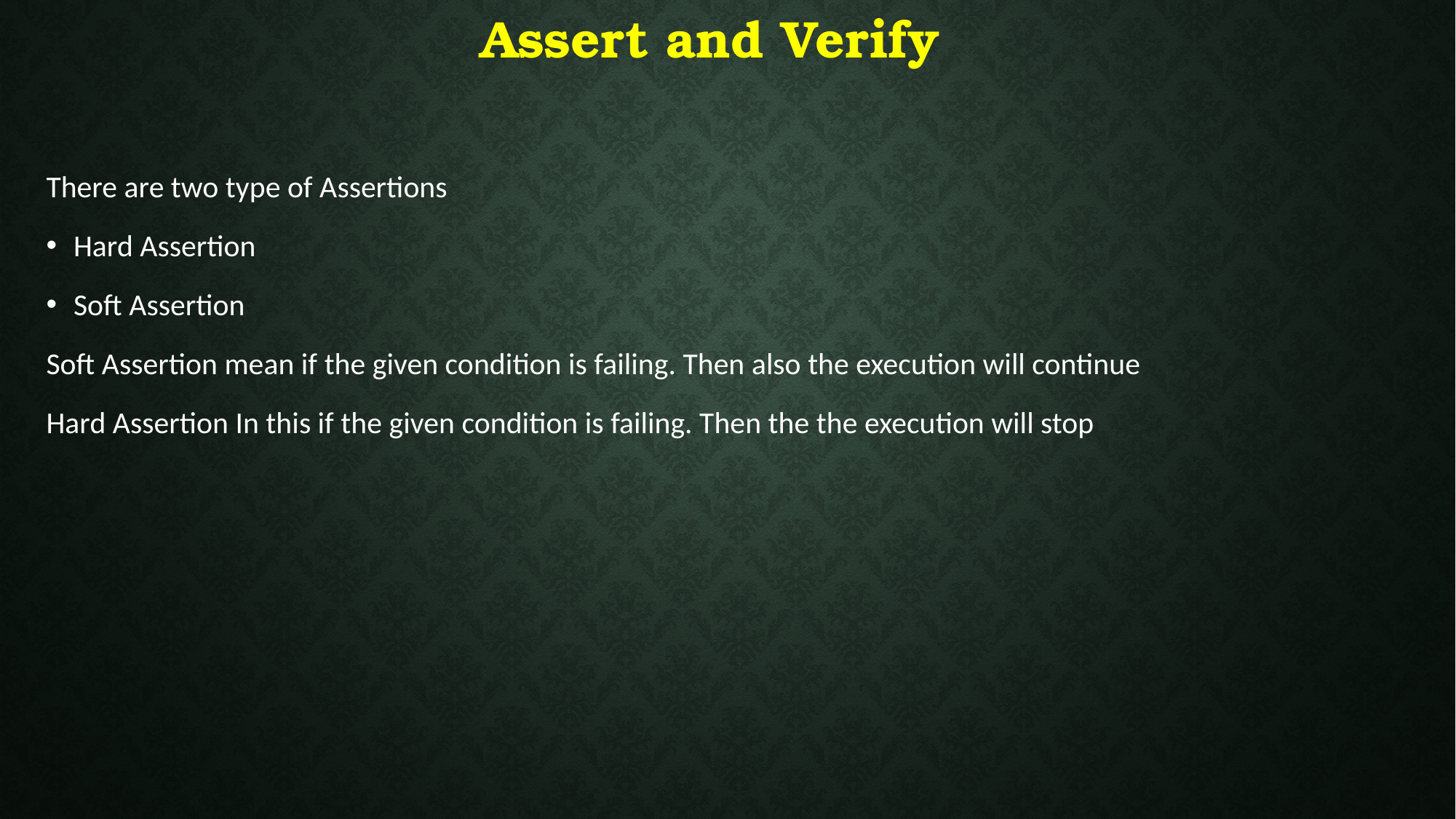

# Assert and Verify
There are two type of Assertions
Hard Assertion
Soft Assertion
Soft Assertion mean if the given condition is failing. Then also the execution will continue
Hard Assertion In this if the given condition is failing. Then the the execution will stop